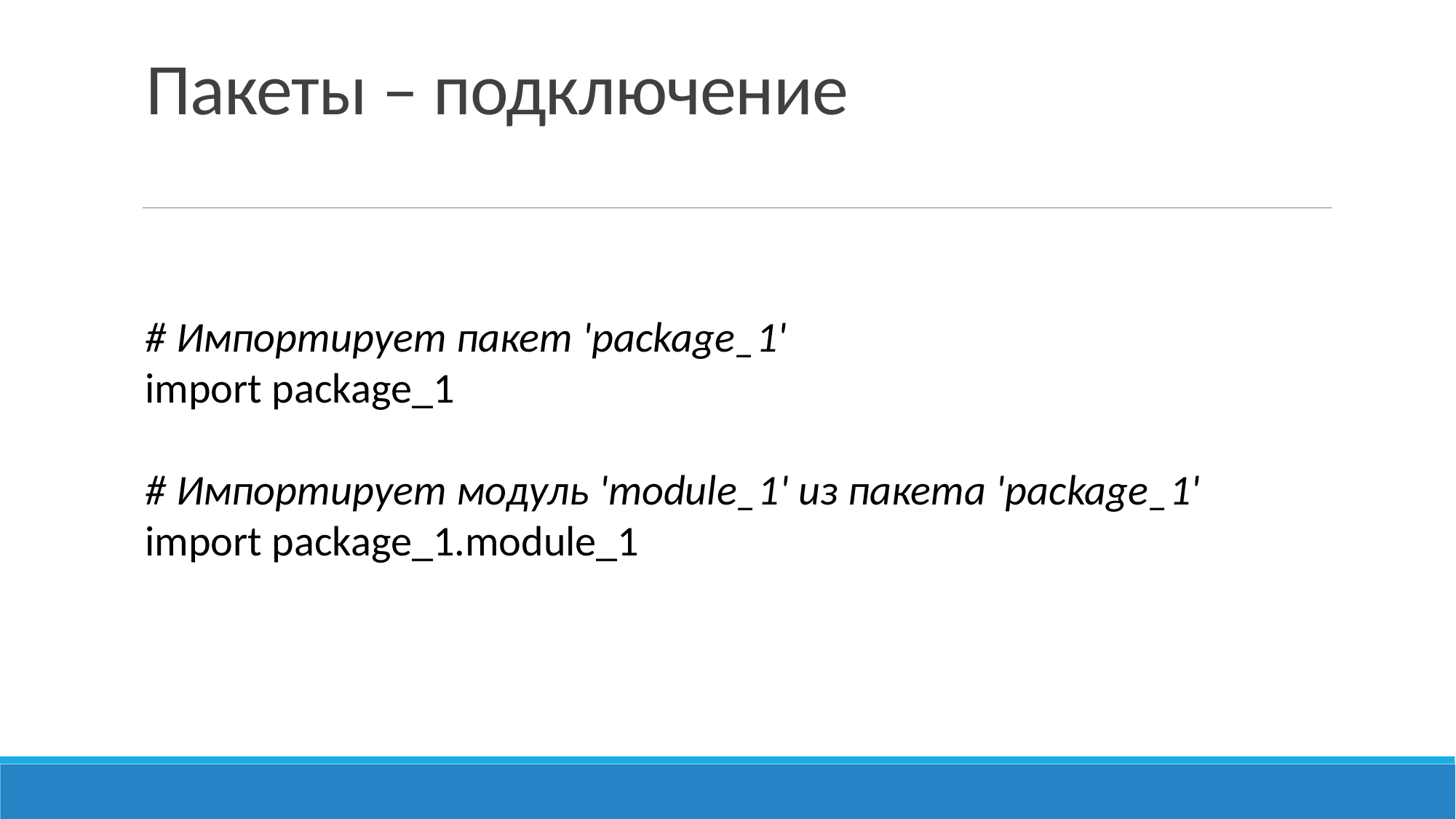

# Пакеты – подключение
# Импортирует пакет 'package_1'
import package_1

# Импортирует модуль 'module_1' из пакета 'package_1'
import package_1.module_1